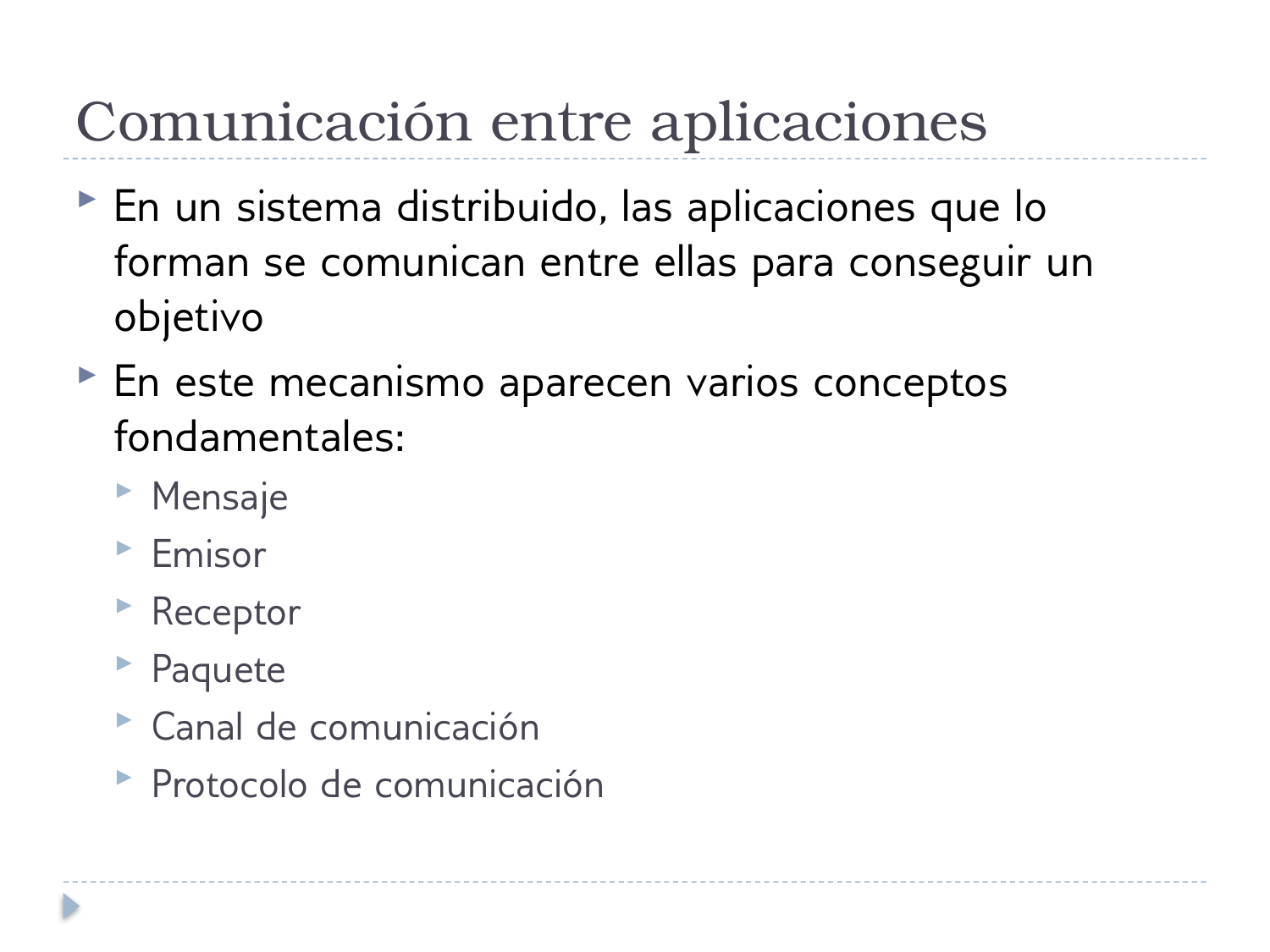

# Comunicación entre aplicaciones
En un sistema distribuido, las aplicaciones que lo forman se comunican entre ellas para conseguir un objetivo
En este mecanismo aparecen varios conceptos fondamentales:
Mensaje
Emisor
Receptor
Paquete
Canal de comunicación
Protocolo de comunicación